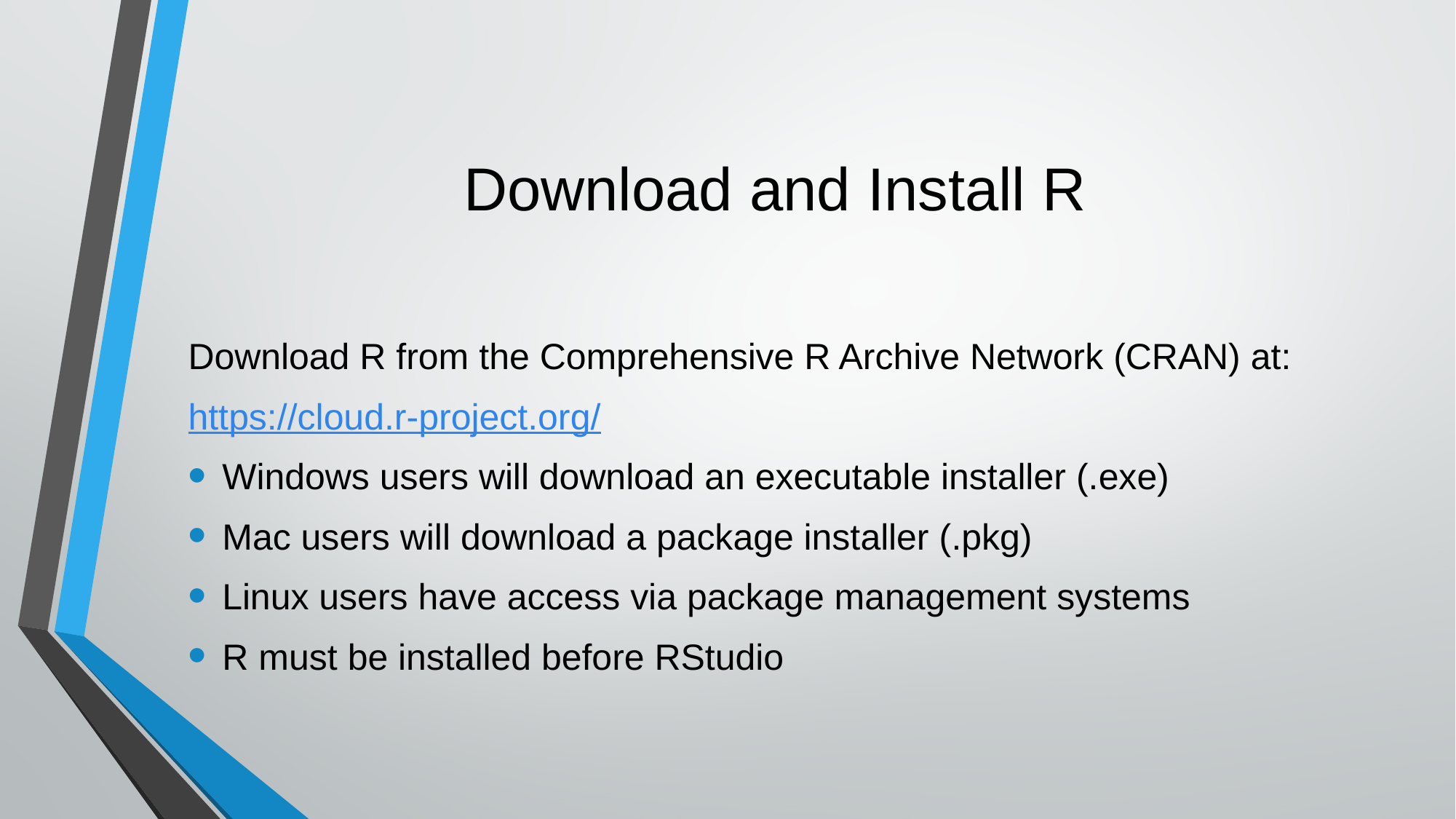

# Download and Install R
Download R from the Comprehensive R Archive Network (CRAN) at:
https://cloud.r-project.org/
Windows users will download an executable installer (.exe)
Mac users will download a package installer (.pkg)
Linux users have access via package management systems
R must be installed before RStudio